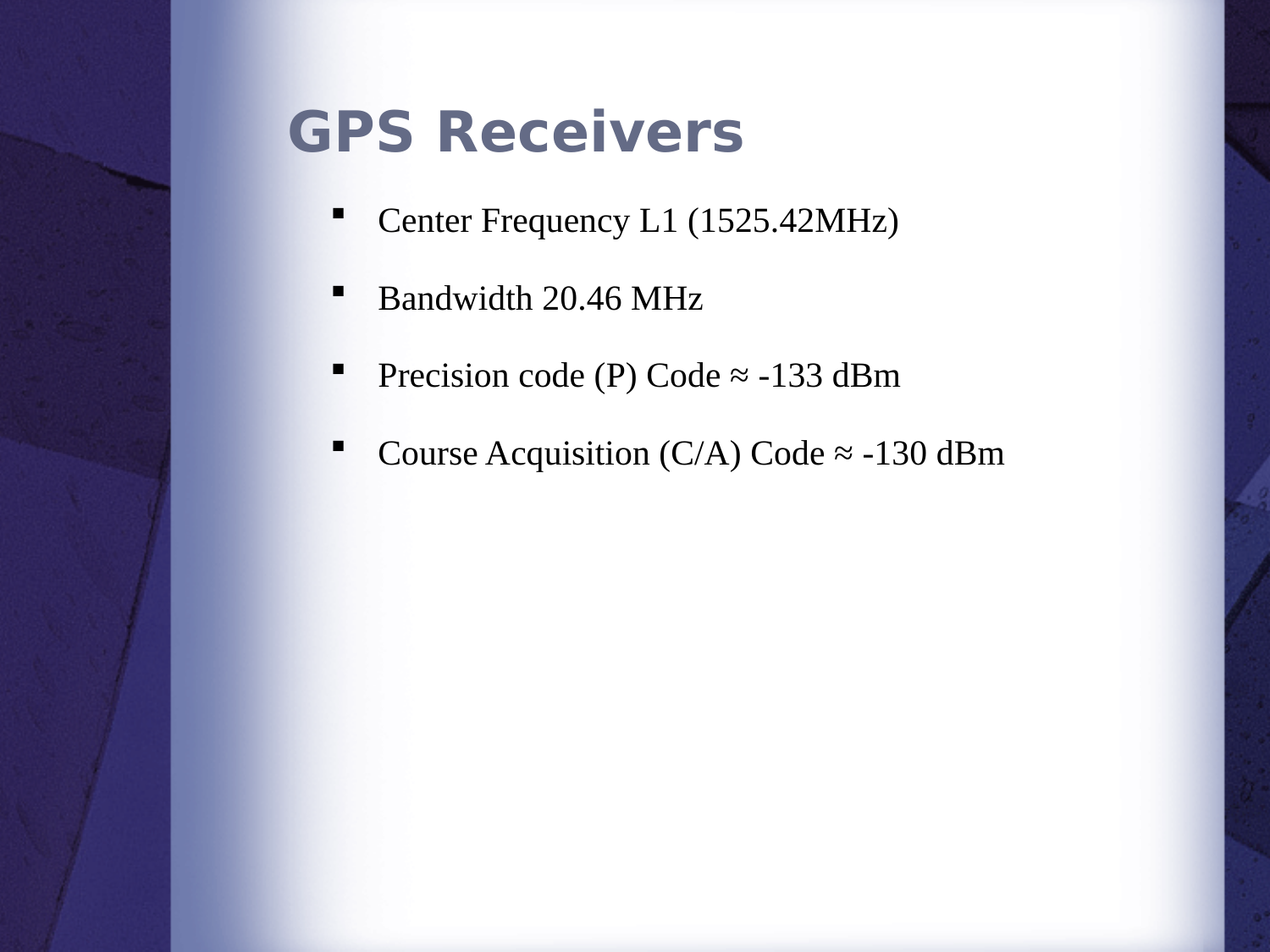

# GPS Receivers
Center Frequency L1 (1525.42MHz)
Bandwidth 20.46 MHz
Precision code (P) Code ≈ -133 dBm
Course Acquisition (C/A) Code ≈ -130 dBm